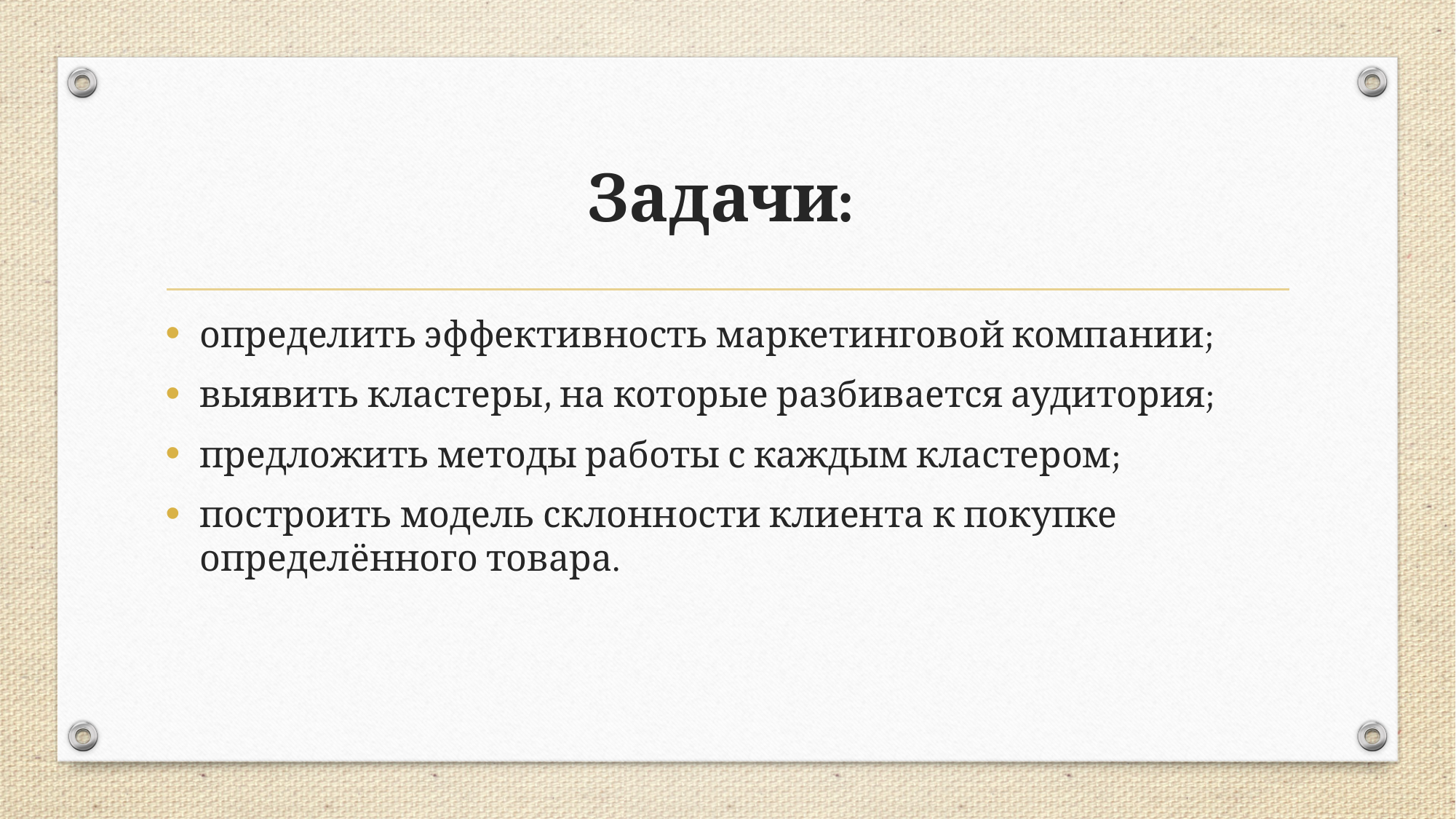

# Задачи:
определить эффективность маркетинговой компании;
выявить кластеры, на которые разбивается аудитория;
предложить методы работы с каждым кластером;
построить модель склонности клиента к покупке определённого товара.